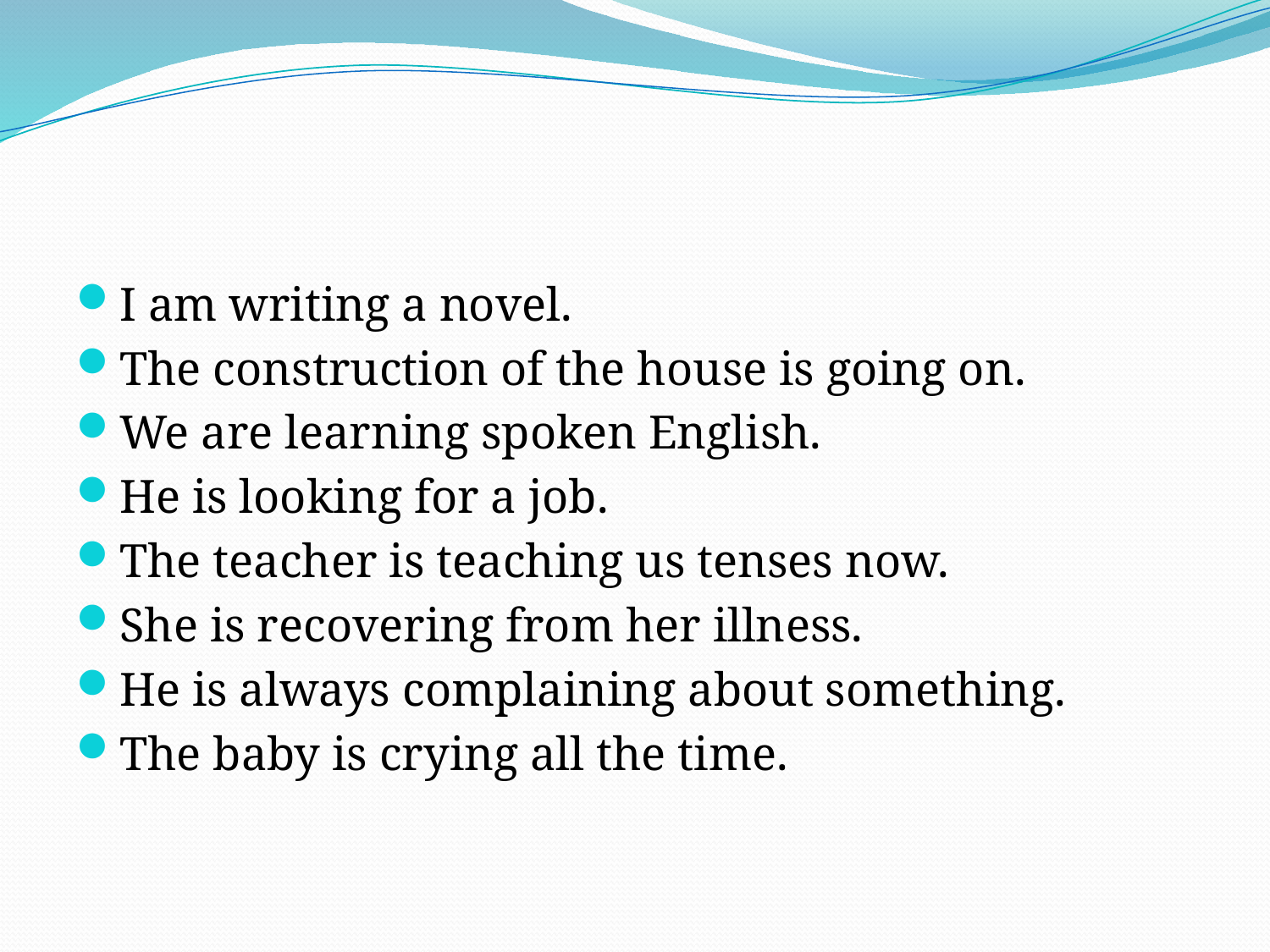

#
I am writing a novel.
The construction of the house is going on.
We are learning spoken English.
He is looking for a job.
The teacher is teaching us tenses now.
She is recovering from her illness.
He is always complaining about something.
The baby is crying all the time.